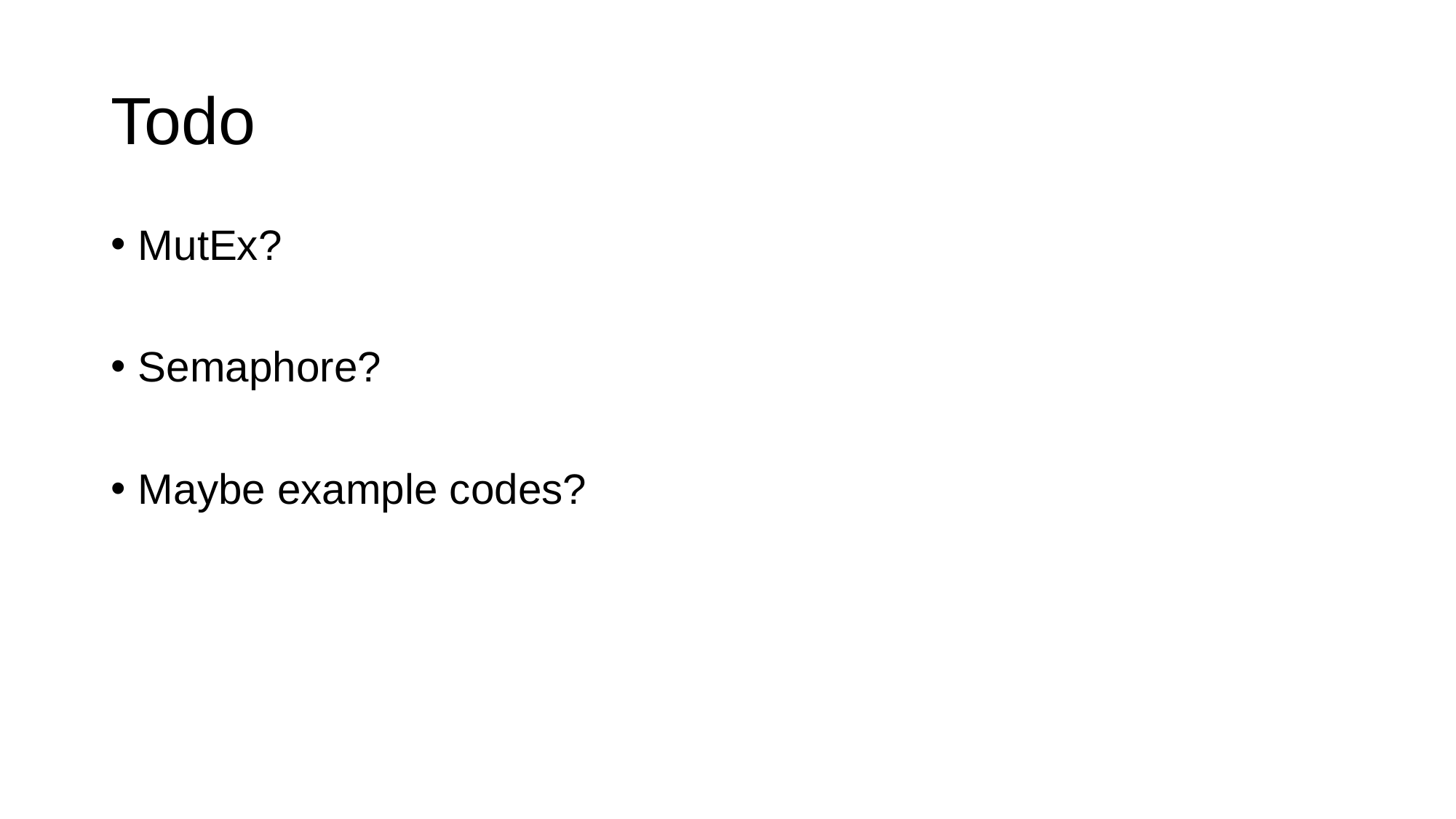

# Todo
MutEx?

Semaphore?

Maybe example codes?